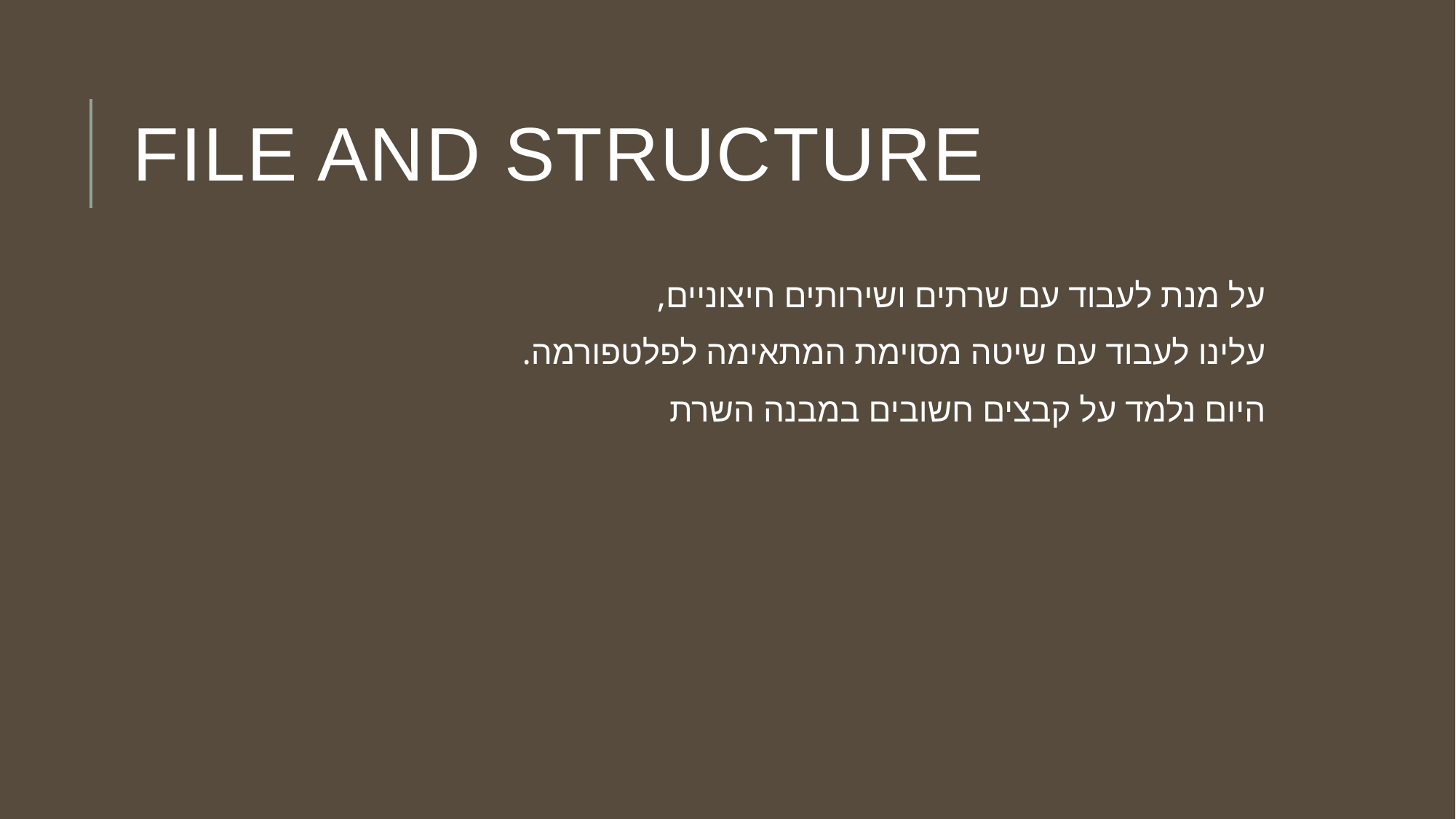

# File and Structure
על מנת לעבוד עם שרתים ושירותים חיצוניים,
עלינו לעבוד עם שיטה מסוימת המתאימה לפלטפורמה.
היום נלמד על קבצים חשובים במבנה השרת